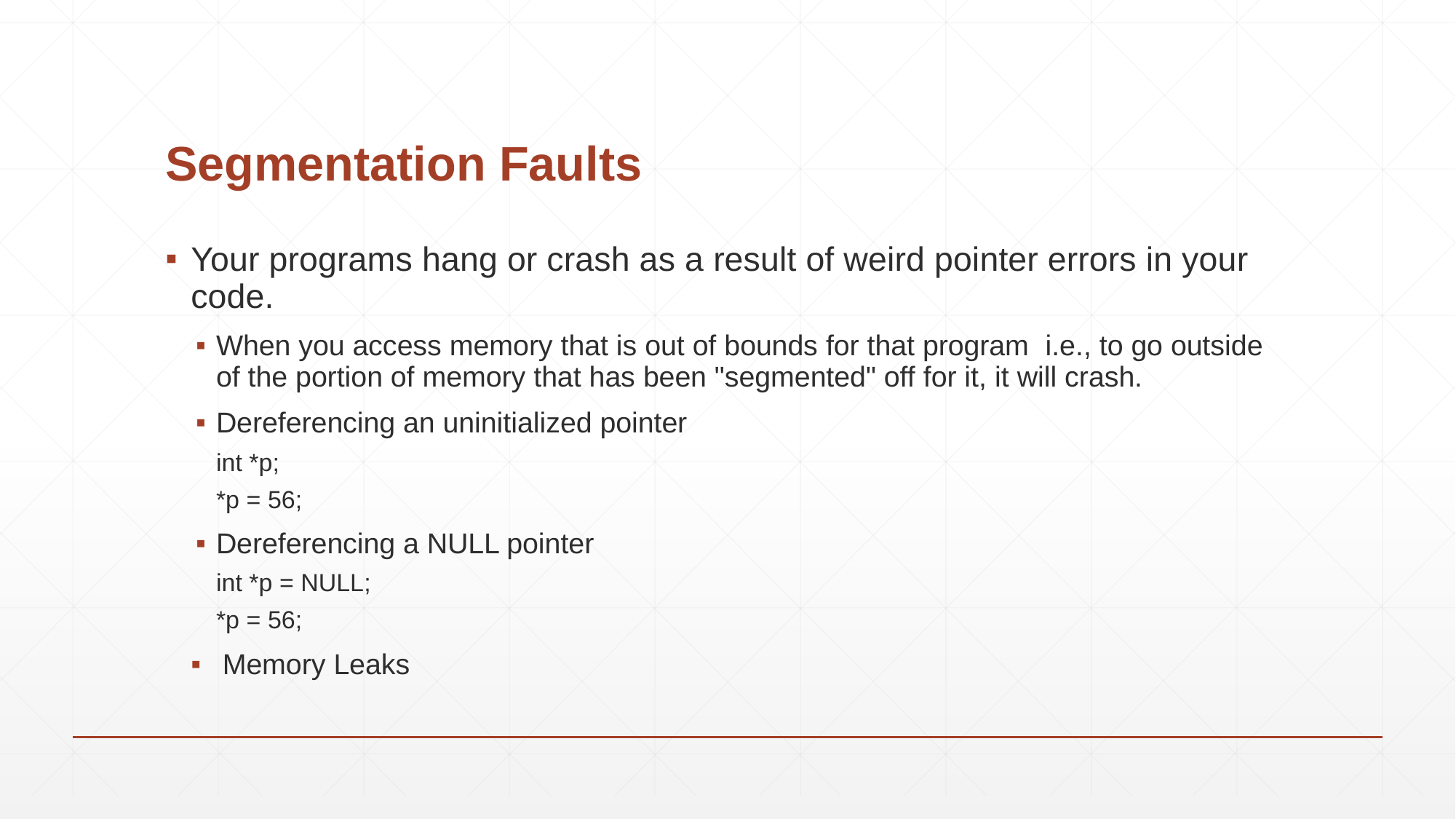

# Segmentation Faults
Your programs hang or crash as a result of weird pointer errors in your code.
When you access memory that is out of bounds for that program ­­ i.e., to go outside of the portion of memory that has been "segmented" off for it, it will crash.
Dereferencing an uninitialized pointer
int *p;
*p = 56;
Dereferencing a NULL pointer
int *p = NULL;
*p = 56;
Memory Leaks